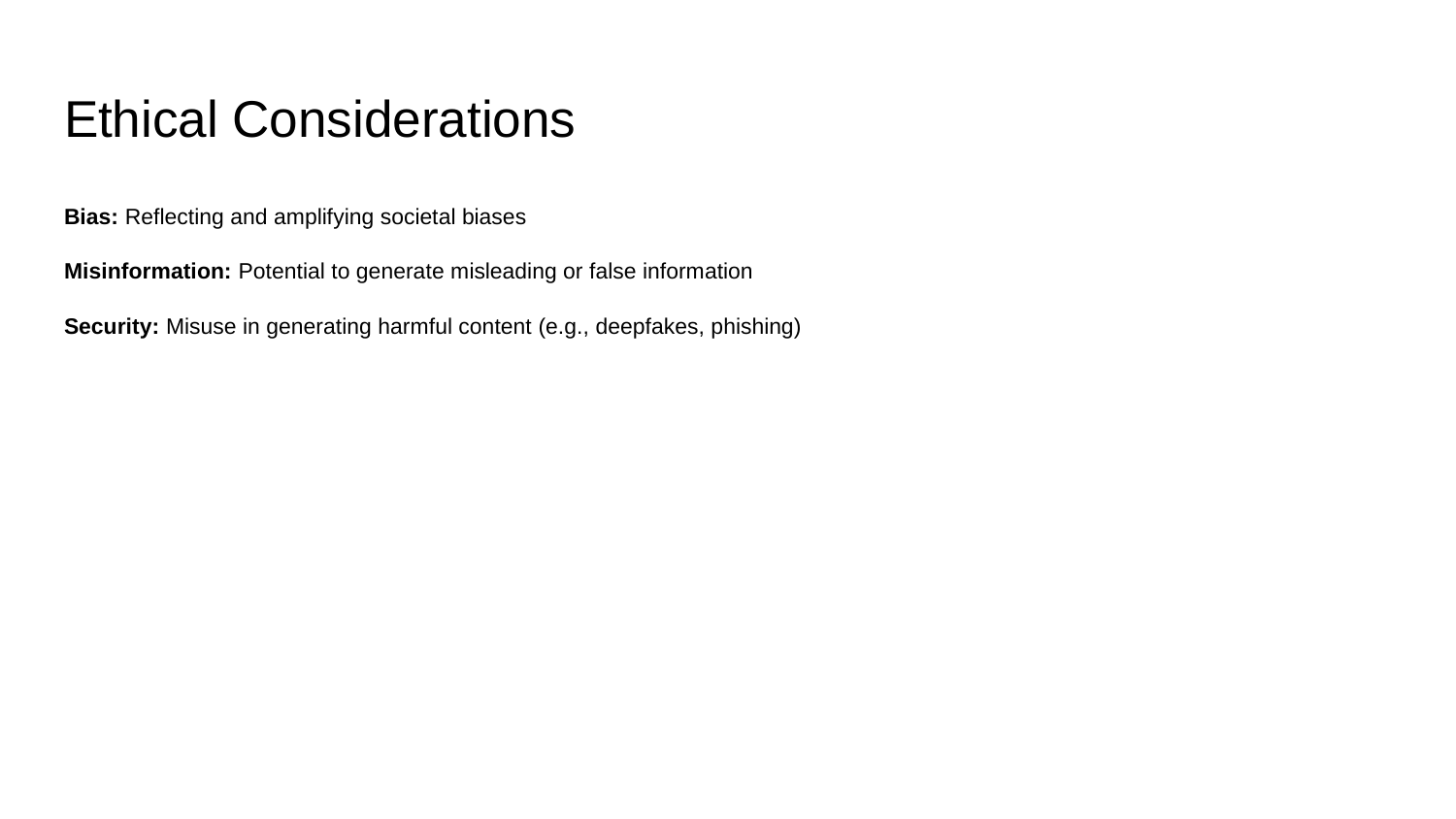

# Ethical Considerations
Bias: Reflecting and amplifying societal biases
Misinformation: Potential to generate misleading or false information
Security: Misuse in generating harmful content (e.g., deepfakes, phishing)